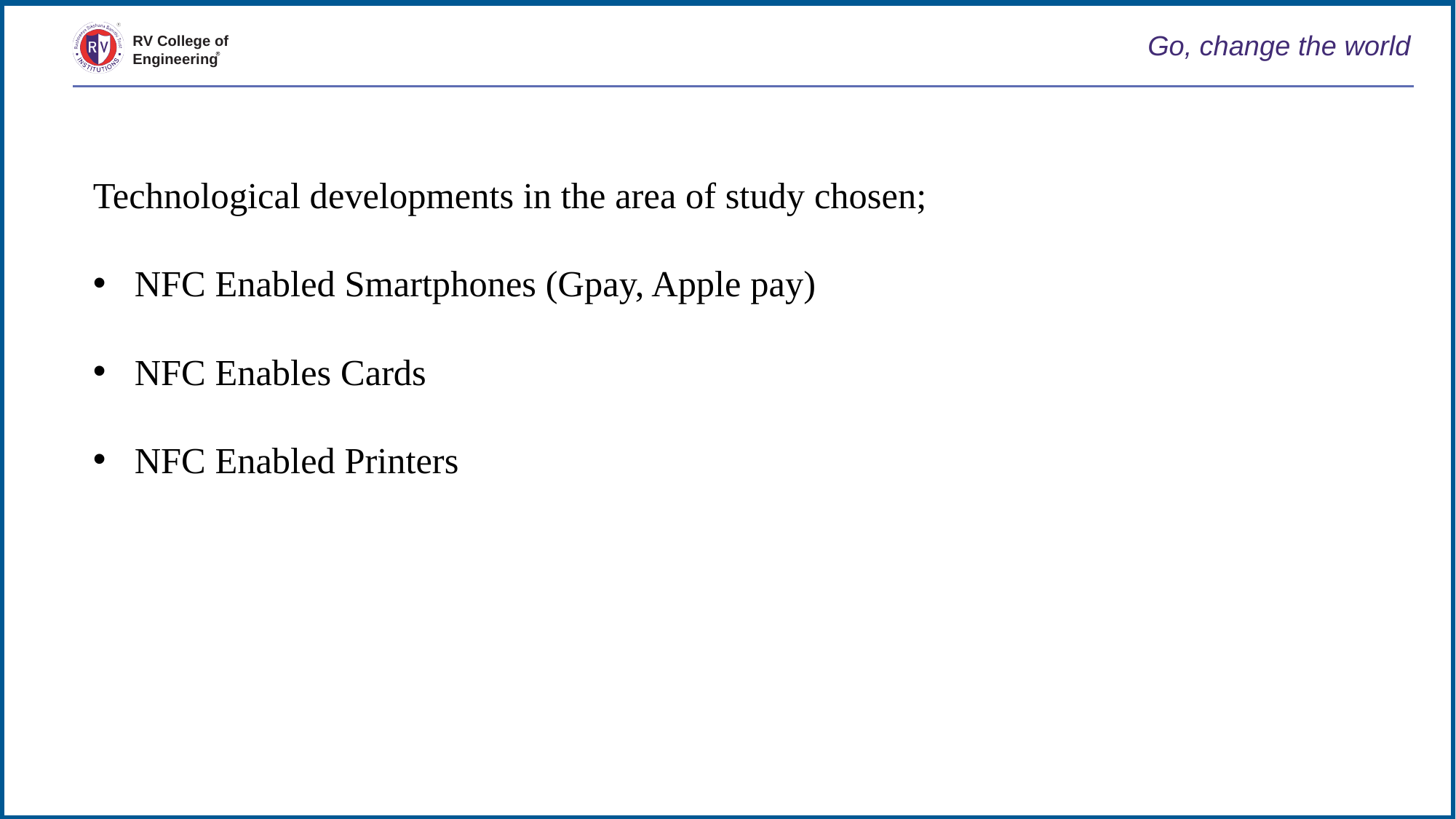

# Go, change the world
Technological developments in the area of study chosen;

NFC Enabled Smartphones (Gpay, Apple pay)

NFC Enables Cards

NFC Enabled Printers